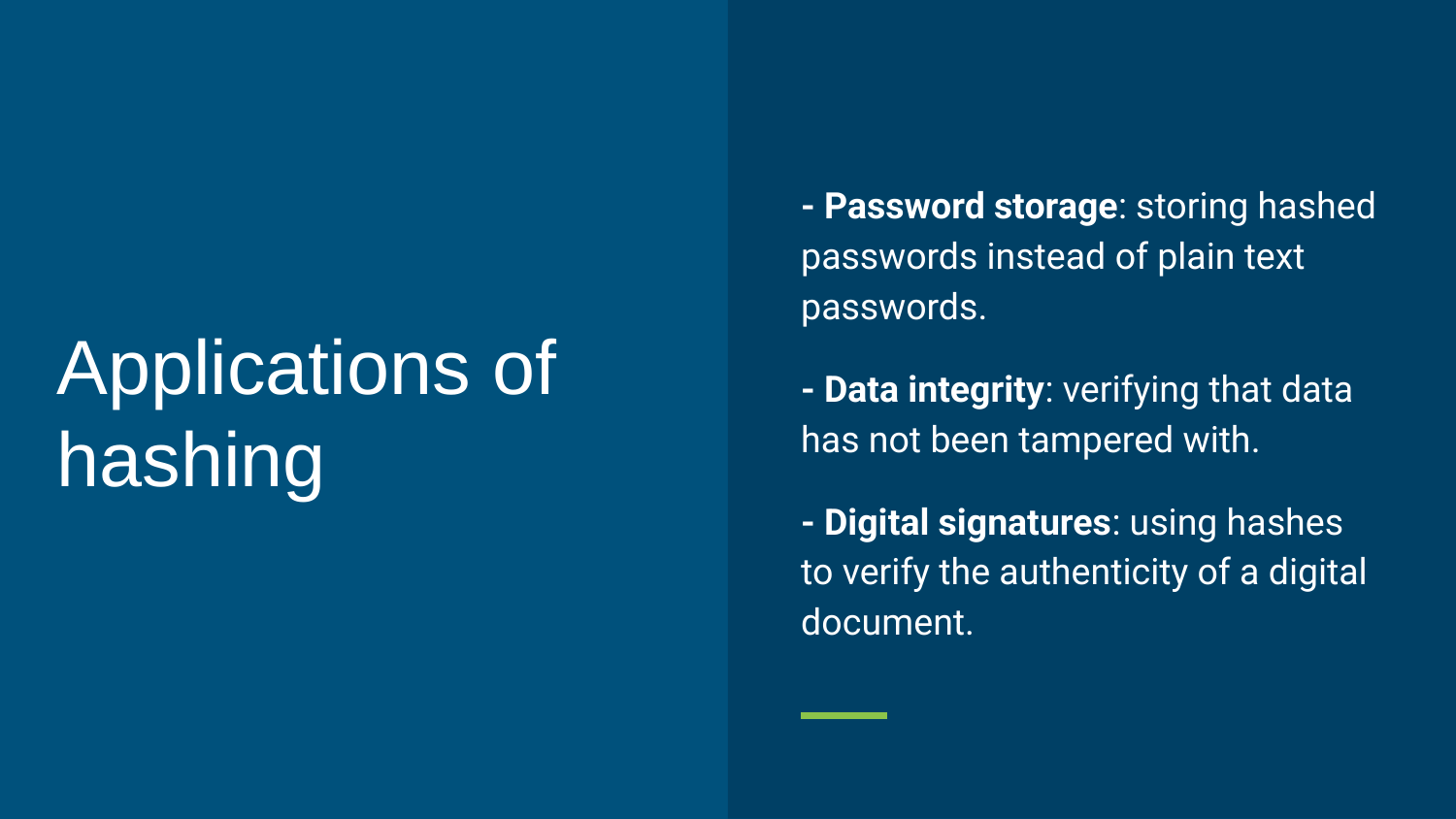

- Password storage: storing hashed passwords instead of plain text passwords.
- Data integrity: verifying that data has not been tampered with.
- Digital signatures: using hashes to verify the authenticity of a digital document.
# Applications of hashing